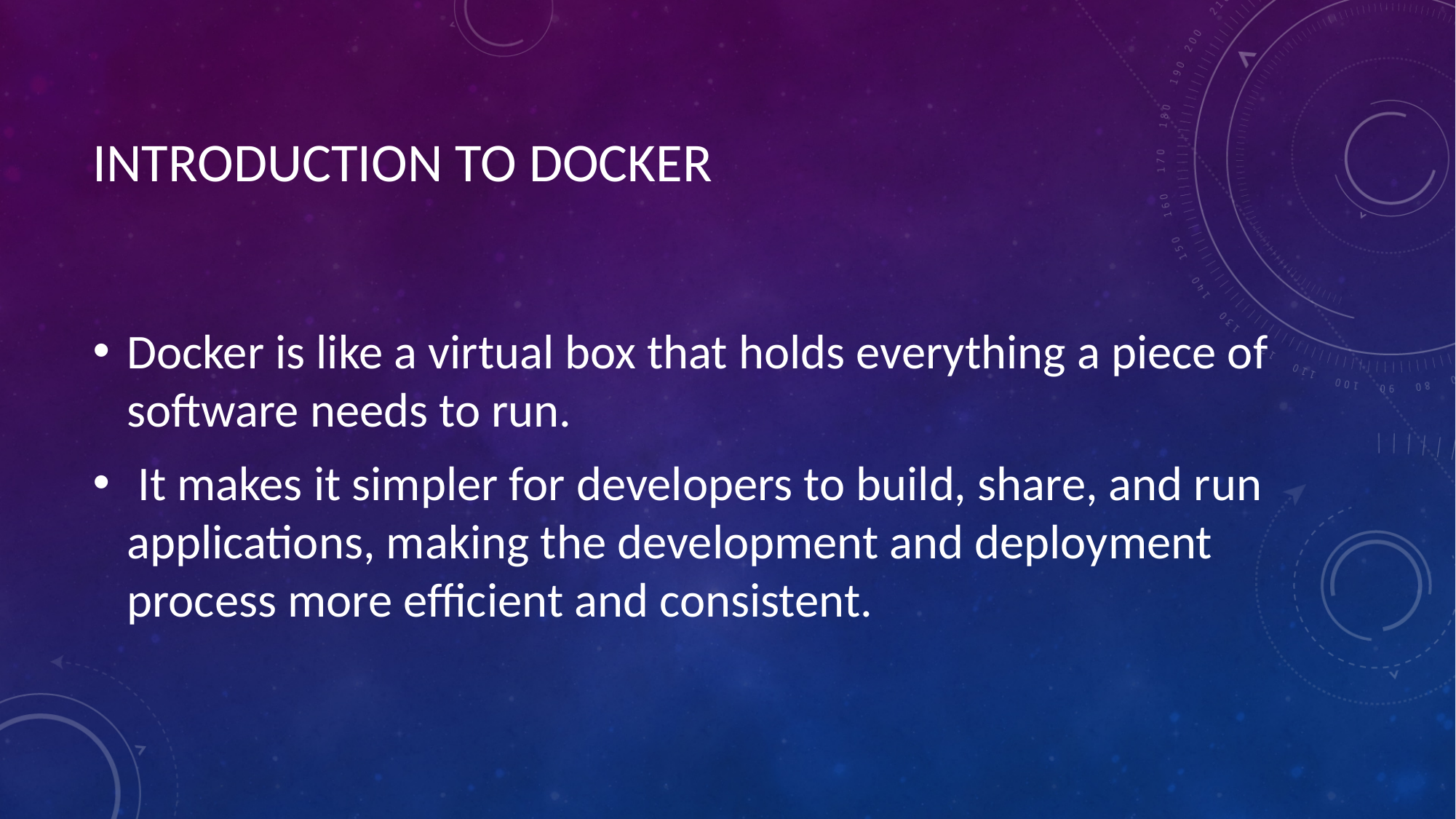

# Introduction to Docker
Docker is like a virtual box that holds everything a piece of software needs to run.
 It makes it simpler for developers to build, share, and run applications, making the development and deployment process more efficient and consistent.